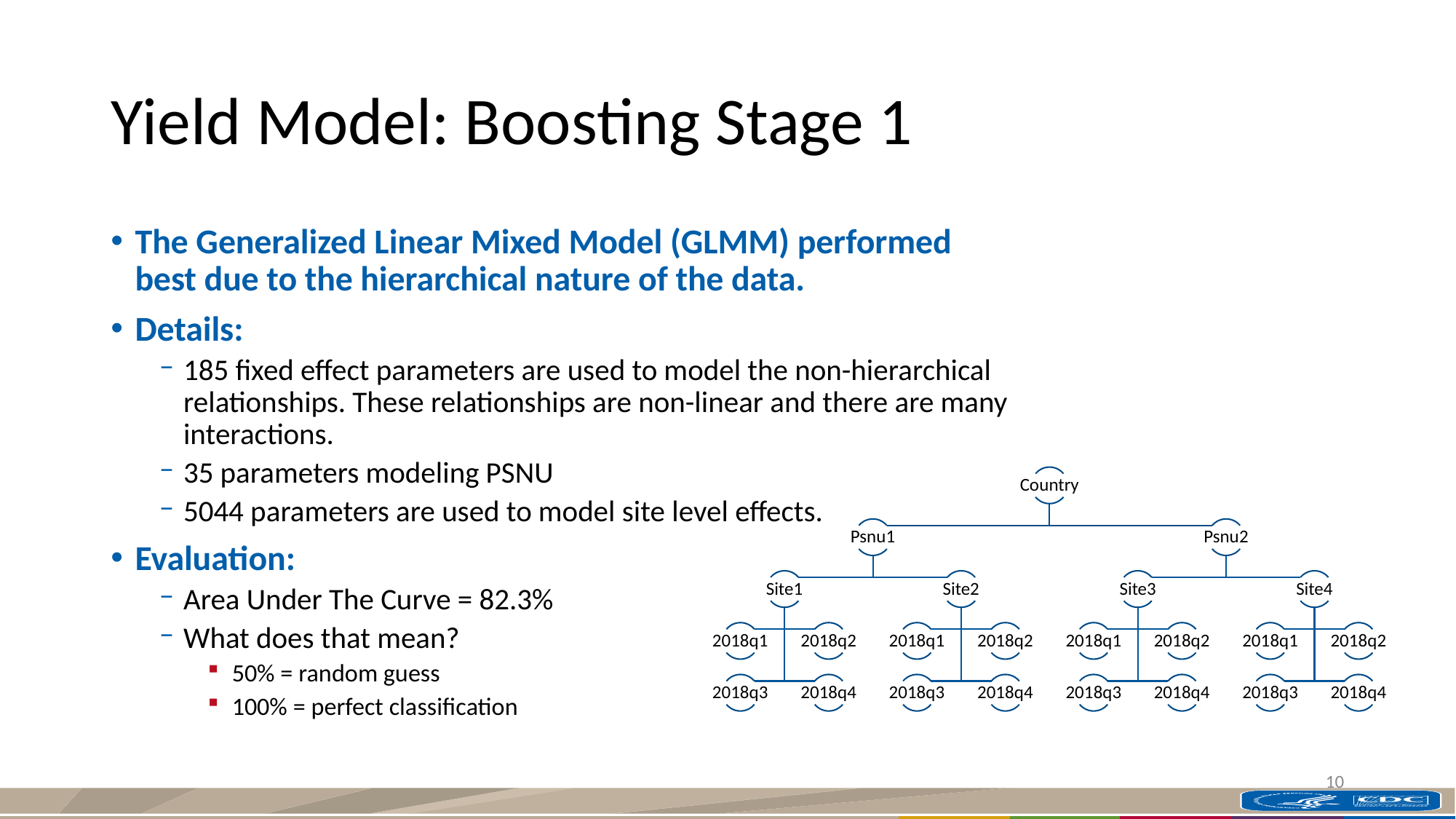

# Yield Model: Boosting Stage 1
The Generalized Linear Mixed Model (GLMM) performed best due to the hierarchical nature of the data.
Details:
185 fixed effect parameters are used to model the non-hierarchical relationships. These relationships are non-linear and there are many interactions.
35 parameters modeling PSNU
5044 parameters are used to model site level effects.
Evaluation:
Area Under The Curve = 82.3%
What does that mean?
50% = random guess
100% = perfect classification
Country
Psnu1
Site1
2018q1
2018q2
2018q3
2018q4
Site2
2018q1
2018q2
2018q3
2018q4
Psnu2
Site3
2018q1
2018q2
2018q3
2018q4
Site4
2018q1
2018q2
2018q3
2018q4

10